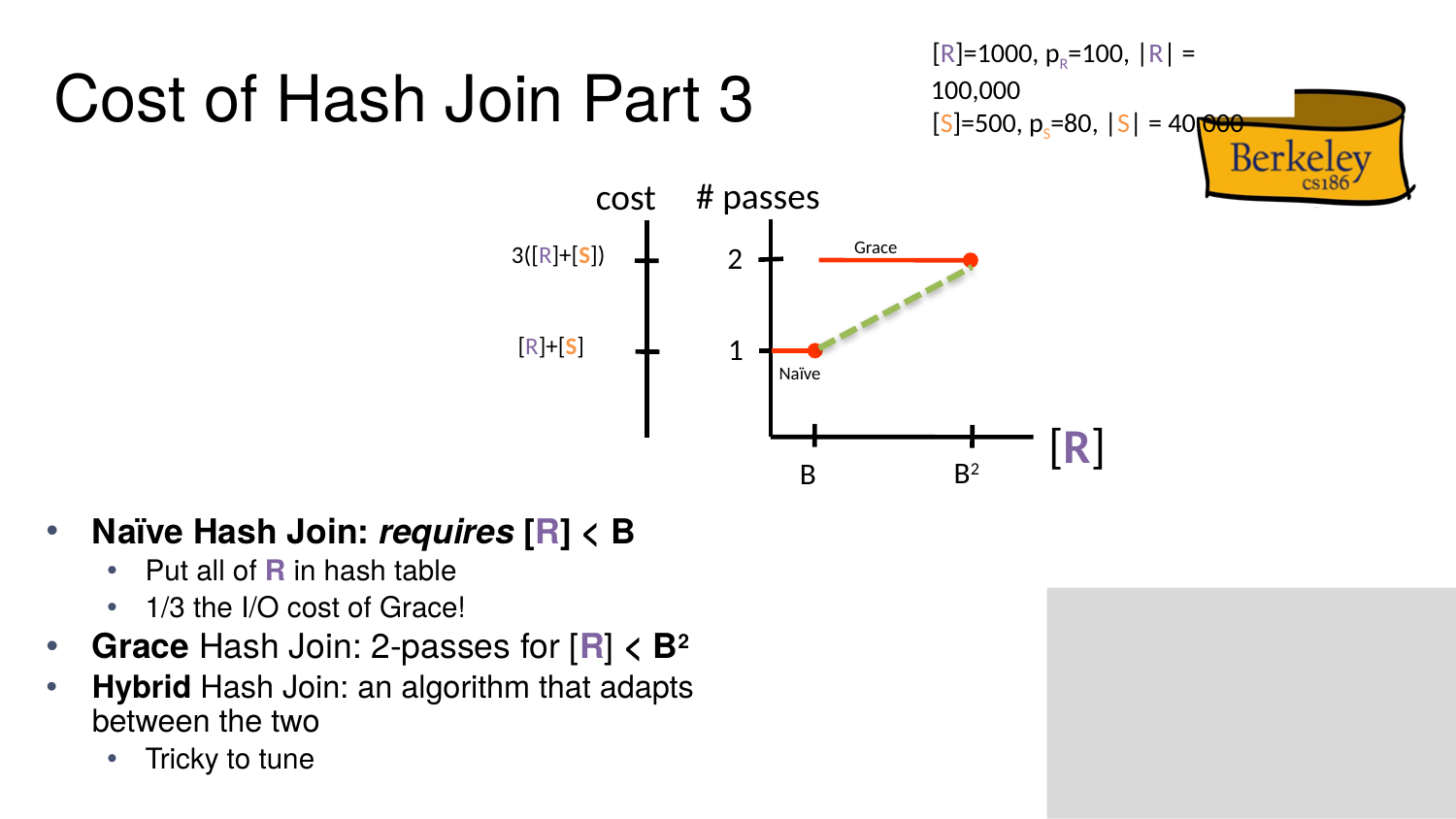

[R]=1000, pR=100, |R| = 100,000
[S]=500, pS=80, |S| = 40,000
# Cost of Hash Join Part 3
# passes

2

1

[R]

B2
B
cost

3([R]+[S])

 [R]+[S]

Grace

Naïve
Naïve Hash Join: requires [R] < B
Put all of R in hash table
1/3 the I/O cost of Grace!
Grace Hash Join: 2-passes for [R] < B2
Hybrid Hash Join: an algorithm that adapts
between the two
Tricky to tune